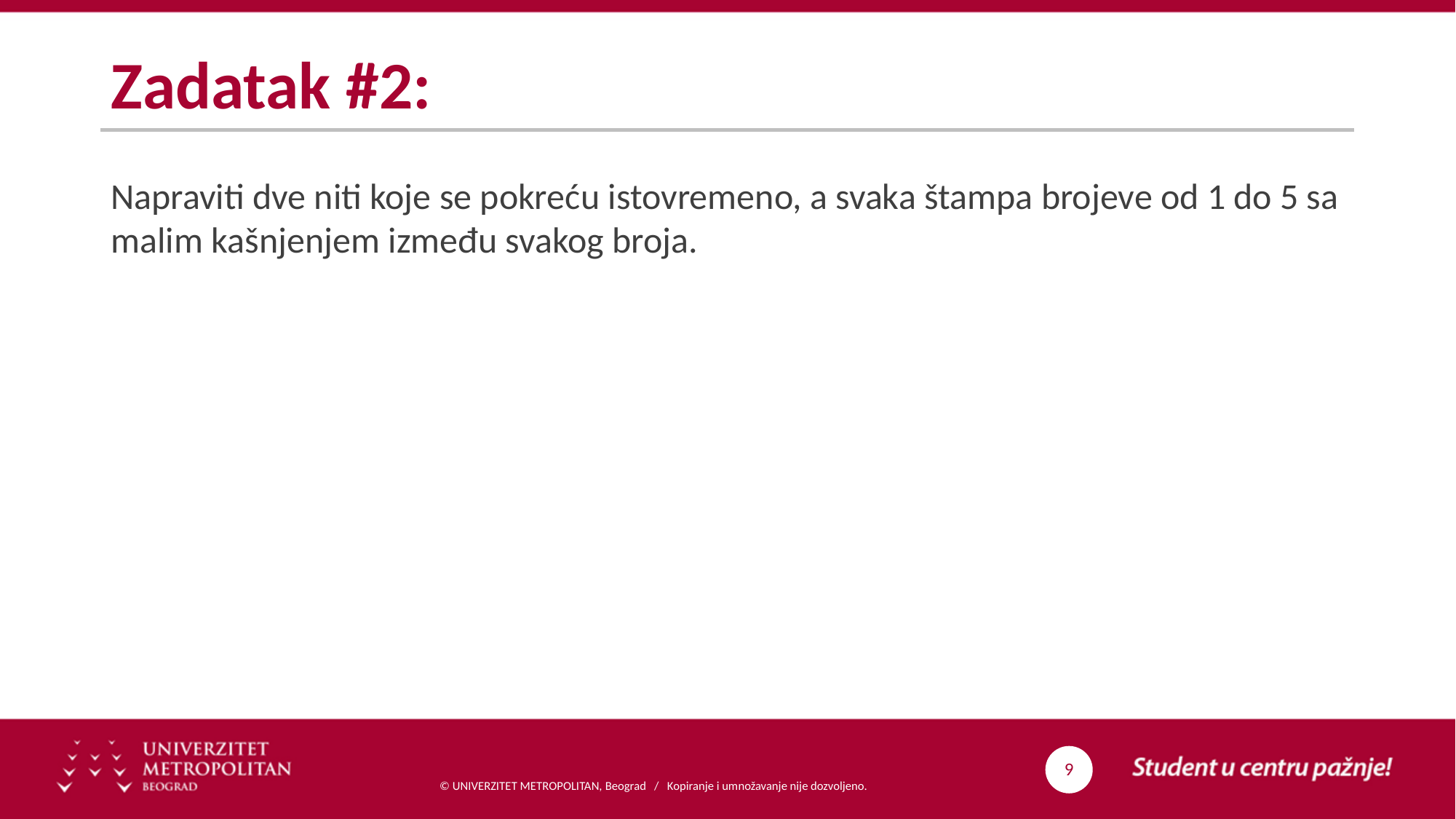

# Zadatak #2:
Napraviti dve niti koje se pokreću istovremeno, a svaka štampa brojeve od 1 do 5 sa ​​malim kašnjenjem između svakog broja.